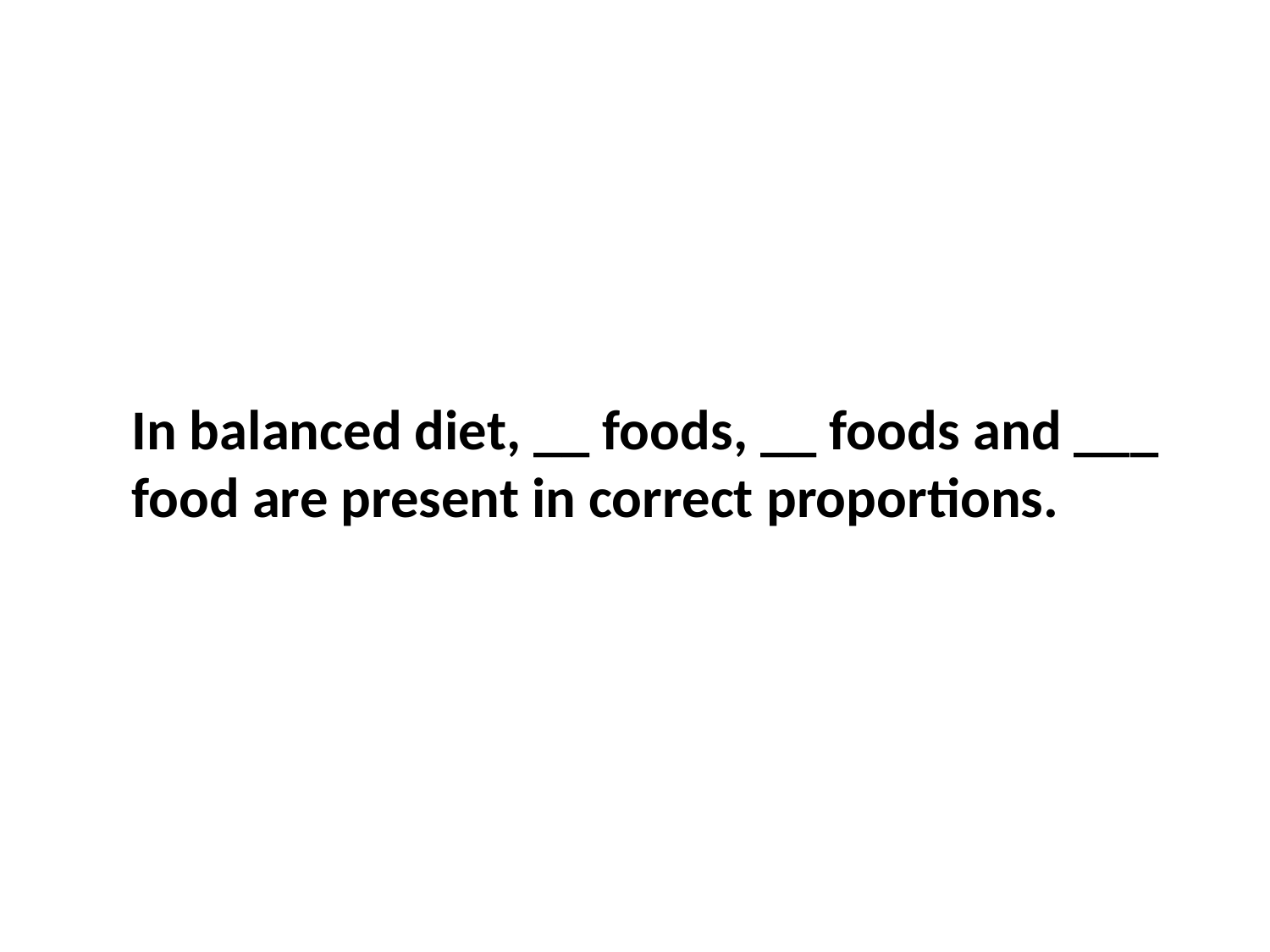

In balanced diet, __ foods, __ foods and ___ food are present in correct proportions.